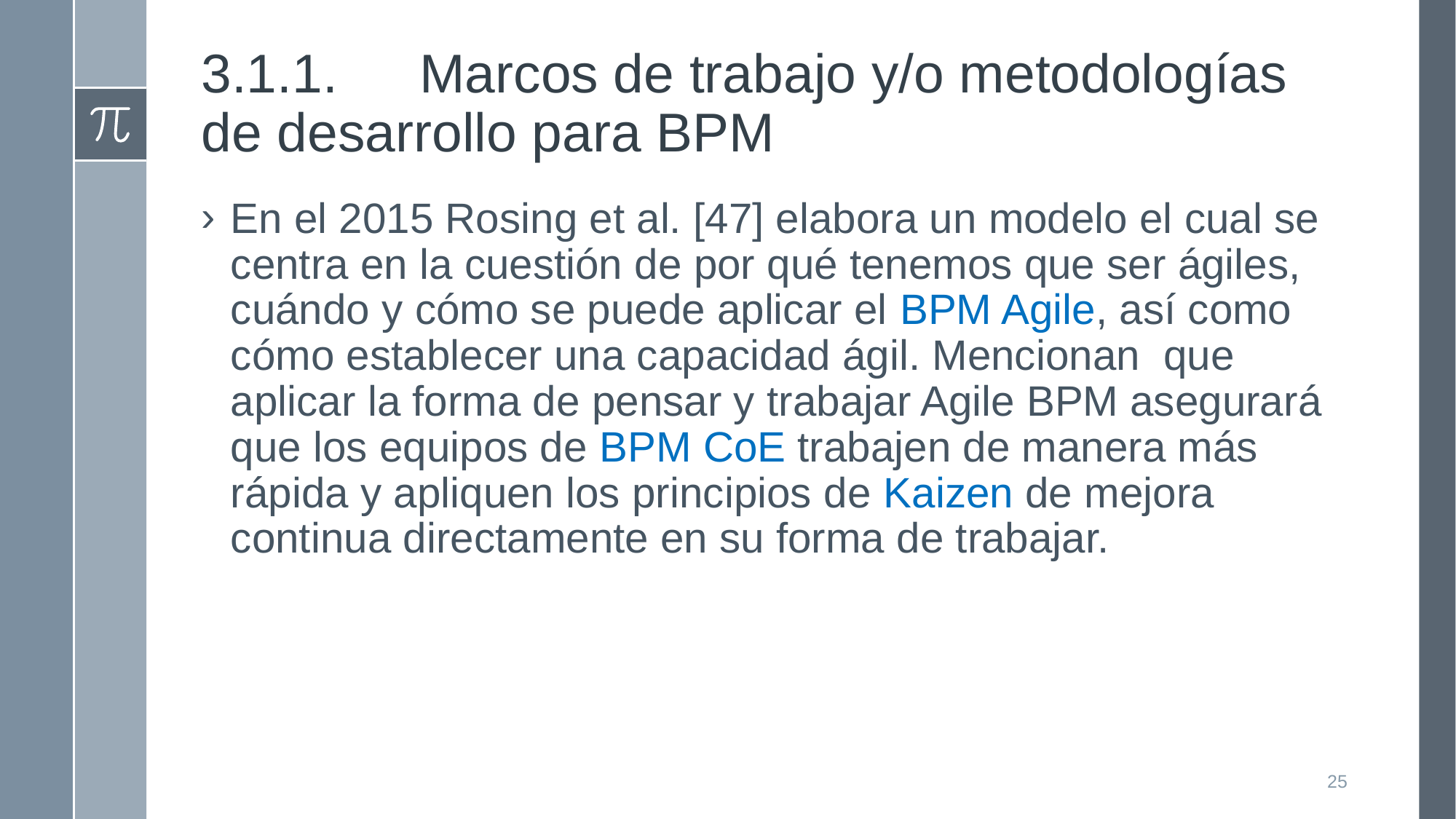

# 3.1.1.	Marcos de trabajo y/o metodologías de desarrollo para BPM
En el 2015 Rosing et al. [47] elabora un modelo el cual se centra en la cuestión de por qué tenemos que ser ágiles, cuándo y cómo se puede aplicar el BPM Agile, así como cómo establecer una capacidad ágil. Mencionan  que aplicar la forma de pensar y trabajar Agile BPM asegurará que los equipos de BPM CoE trabajen de manera más rápida y apliquen los principios de Kaizen de mejora continua directamente en su forma de trabajar.
25